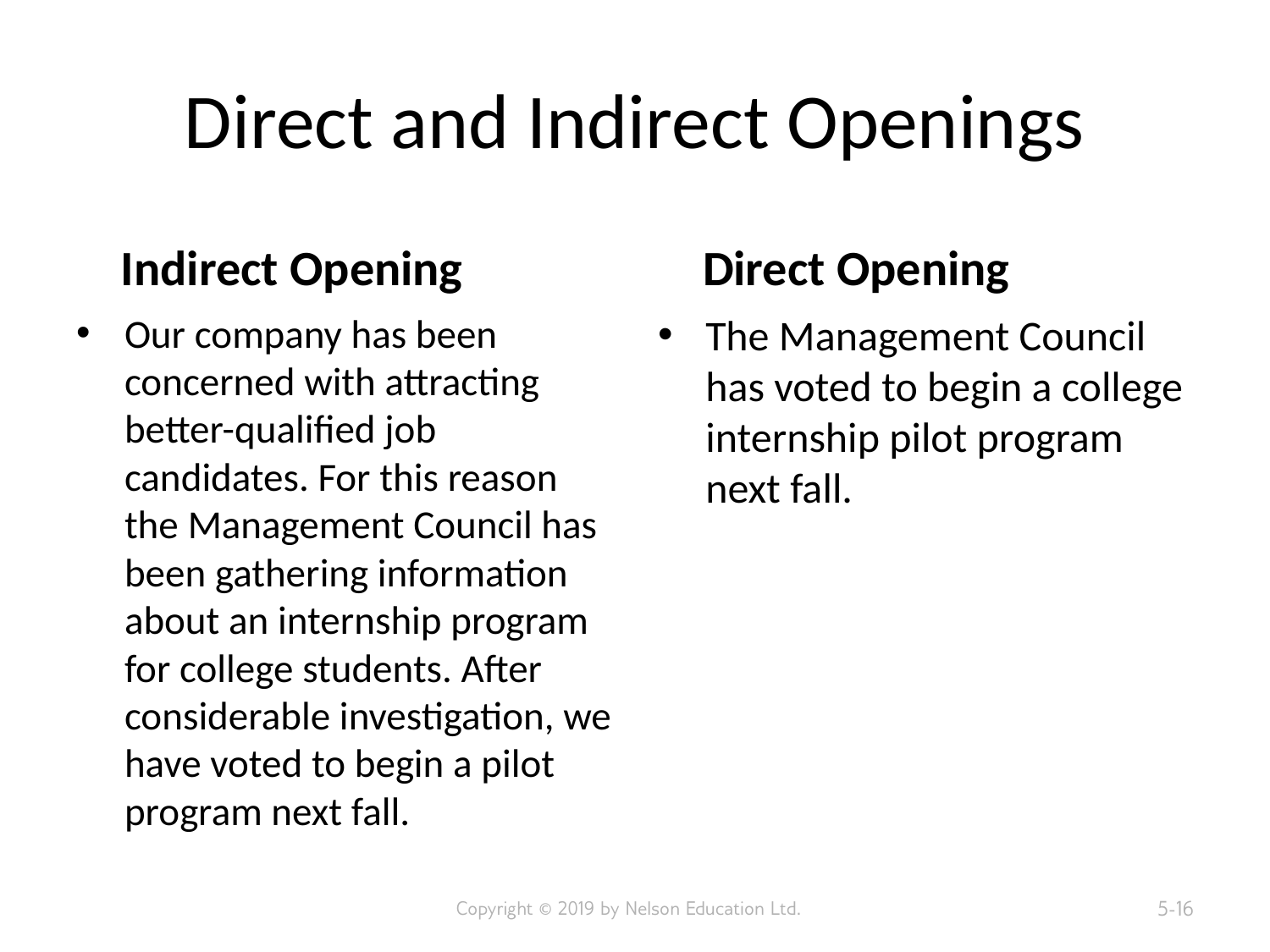

# Direct and Indirect Openings
    Indirect Opening
    Direct Opening
Our company has been concerned with attracting better-qualified job candidates. For this reason the Management Council has been gathering information about an internship program for college students. After considerable investigation, we have voted to begin a pilot program next fall.
The Management Council has voted to begin a college internship pilot program next fall.
Copyright © 2019 by Nelson Education Ltd.
5-16